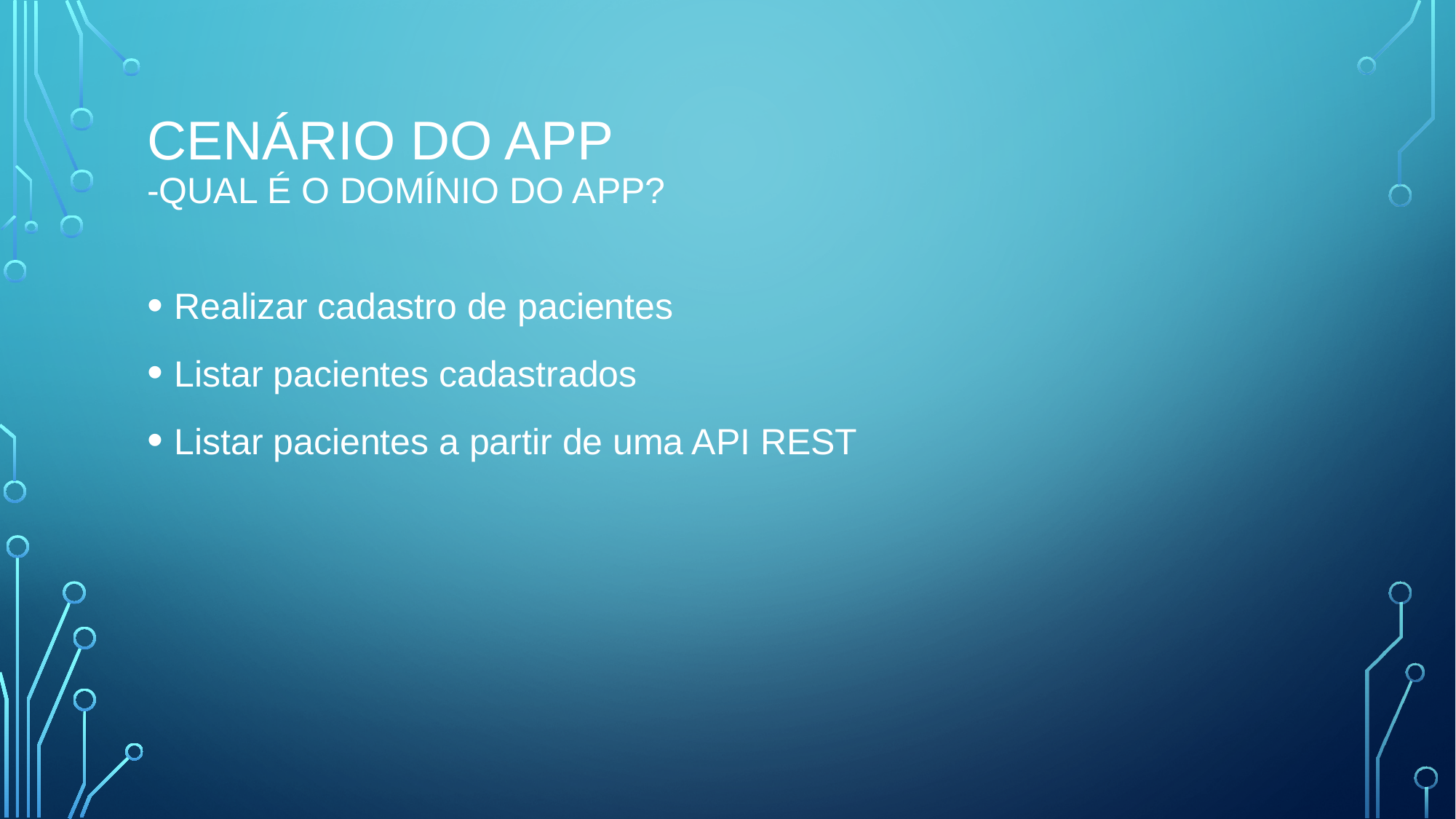

# Cenário do app -qual é o domínio do app?
Realizar cadastro de pacientes
Listar pacientes cadastrados
Listar pacientes a partir de uma API REST